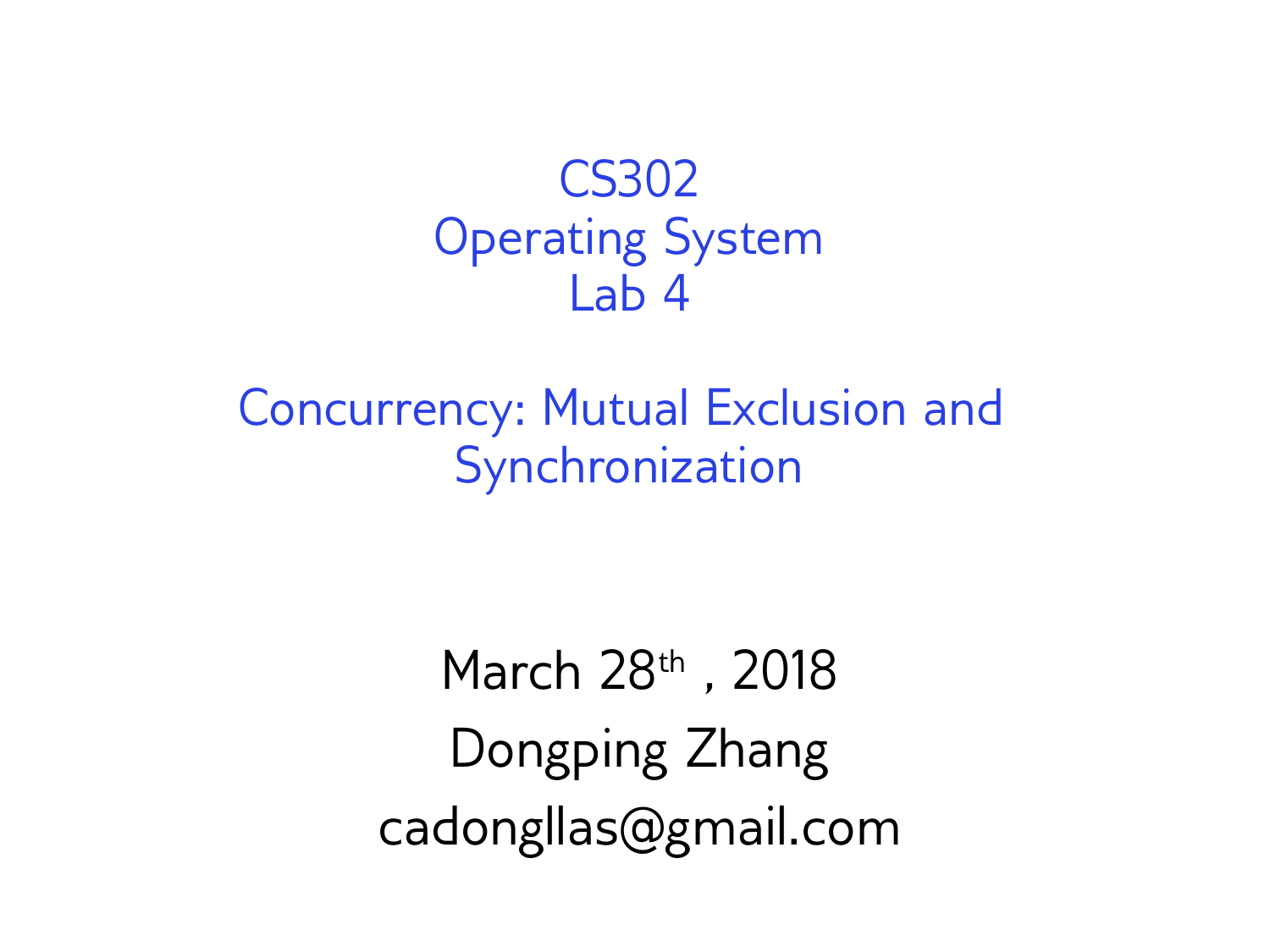

# CS302 Operating System Lab 4 Concurrency: Mutual Exclusion and  Synchronization
March 28th , 2018
Dongping Zhang
cadongllas@gmail.com